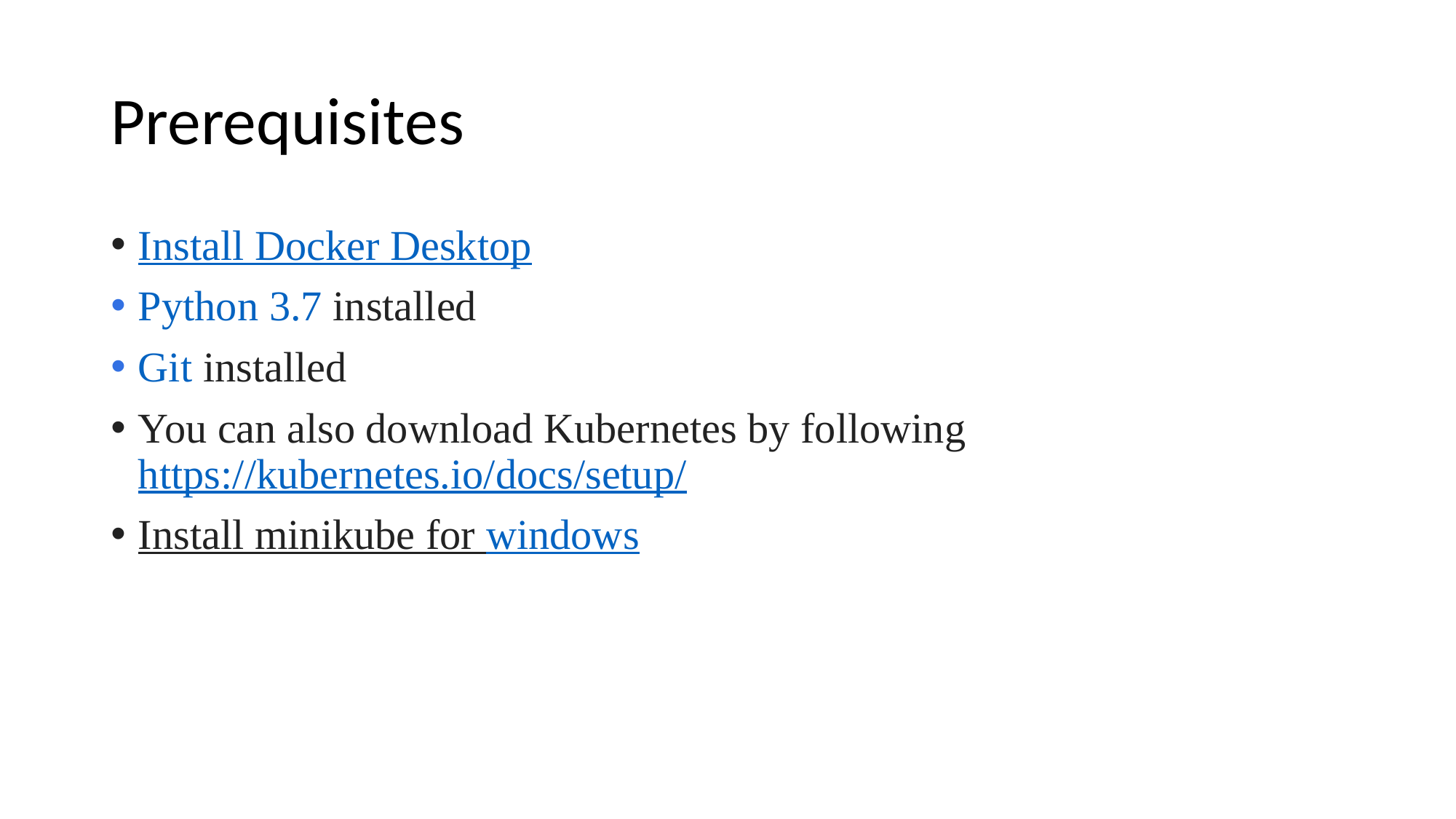

# Prerequisites
Install Docker Desktop
Python 3.7 installed
Git installed
You can also download Kubernetes by following https://kubernetes.io/docs/setup/
Install minikube for windows